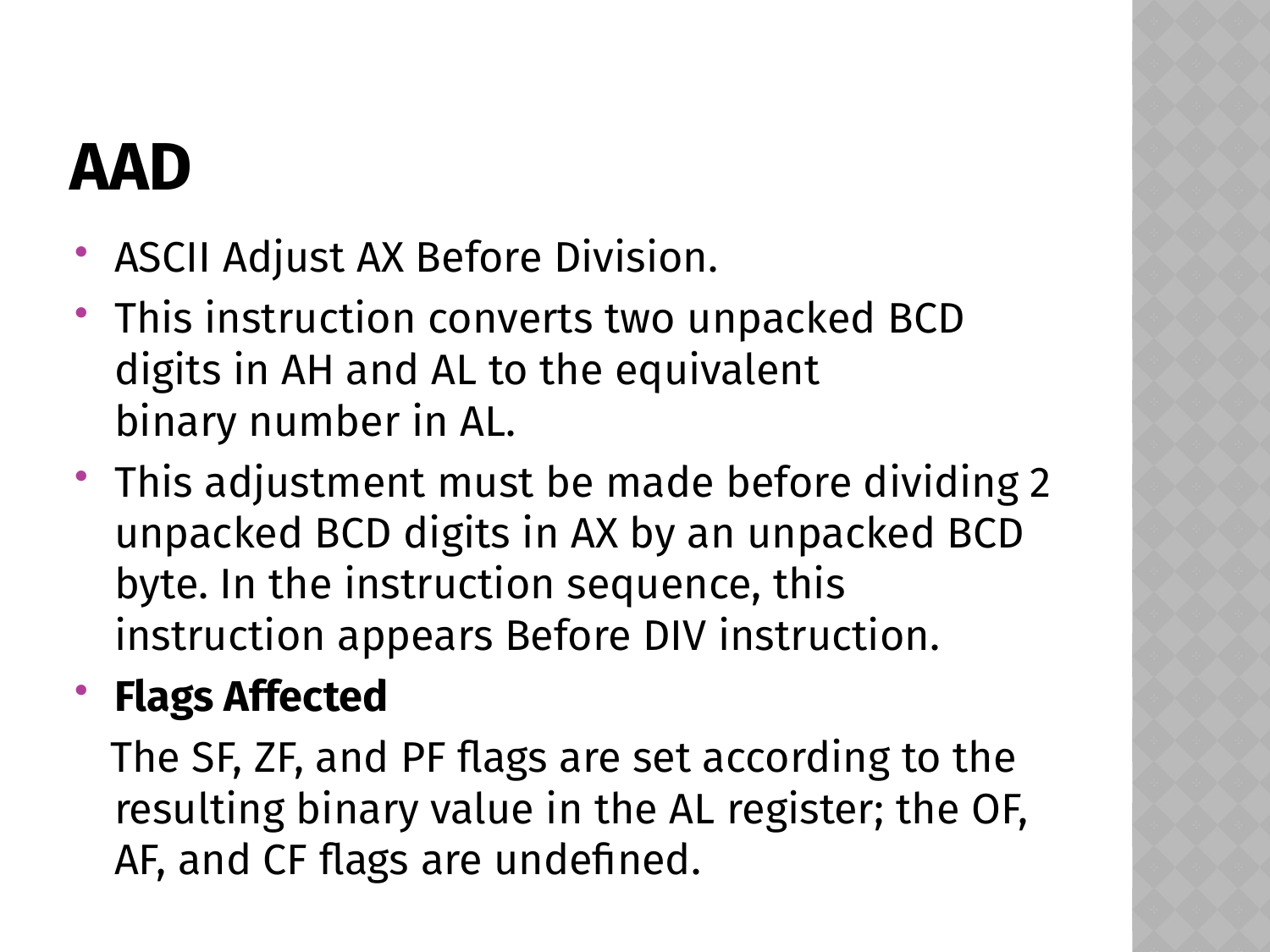

# AAD
ASCII Adjust AX Before Division.
This instruction converts two unpacked BCD digits in AH and AL to the equivalent
binary number in AL.
This adjustment must be made before dividing 2 unpacked BCD digits in AX by an unpacked BCD byte. In the instruction sequence, this
instruction appears Before DIV instruction.
Flags Affected
   The SF, ZF, and PF flags are set according to the resulting binary value in the AL register; the OF, AF, and CF flags are undefined.